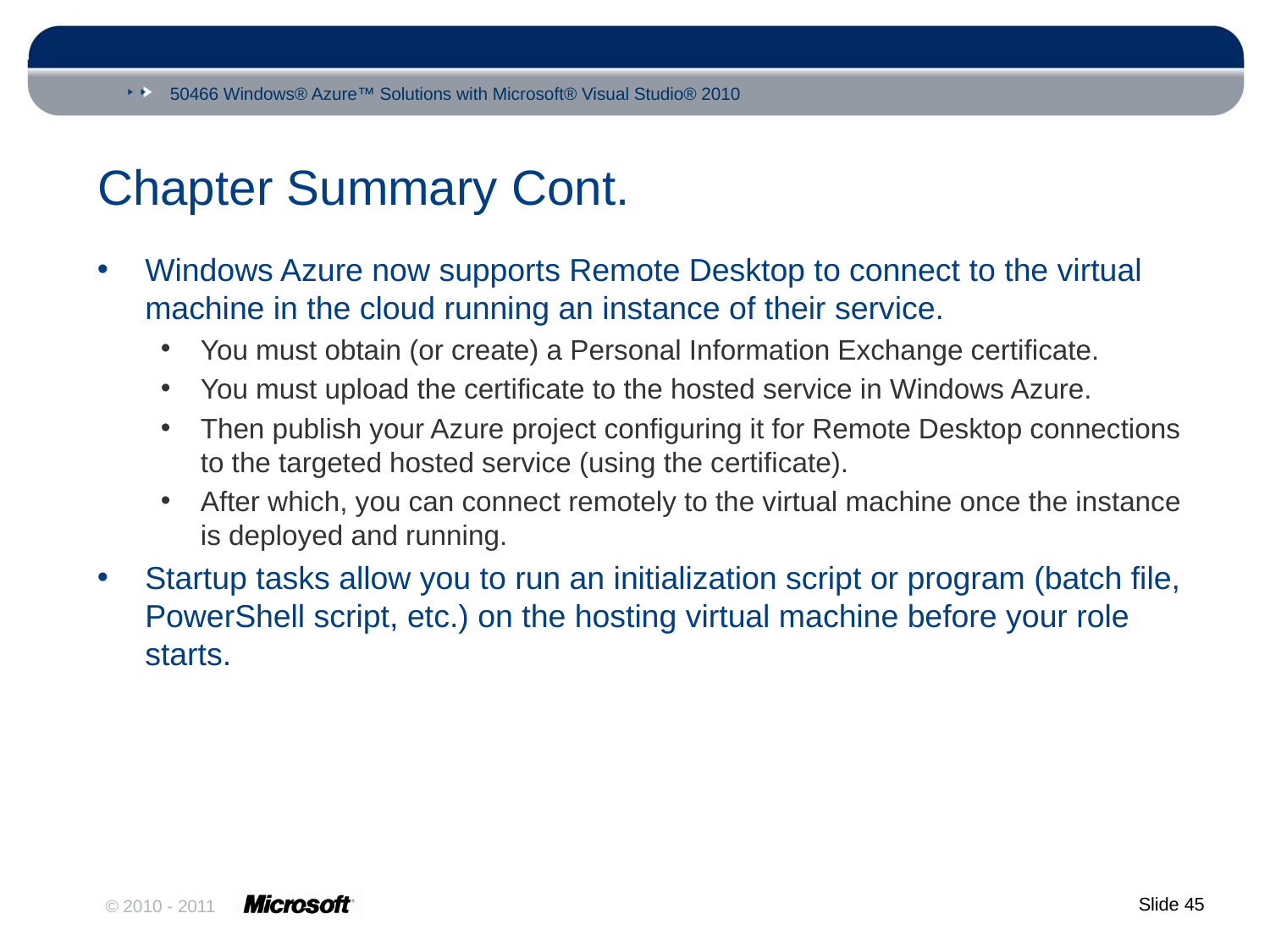

# Chapter Summary Cont.
Windows Azure now supports Remote Desktop to connect to the virtual machine in the cloud running an instance of their service.
You must obtain (or create) a Personal Information Exchange certificate.
You must upload the certificate to the hosted service in Windows Azure.
Then publish your Azure project configuring it for Remote Desktop connections to the targeted hosted service (using the certificate).
After which, you can connect remotely to the virtual machine once the instance is deployed and running.
Startup tasks allow you to run an initialization script or program (batch file, PowerShell script, etc.) on the hosting virtual machine before your role starts.